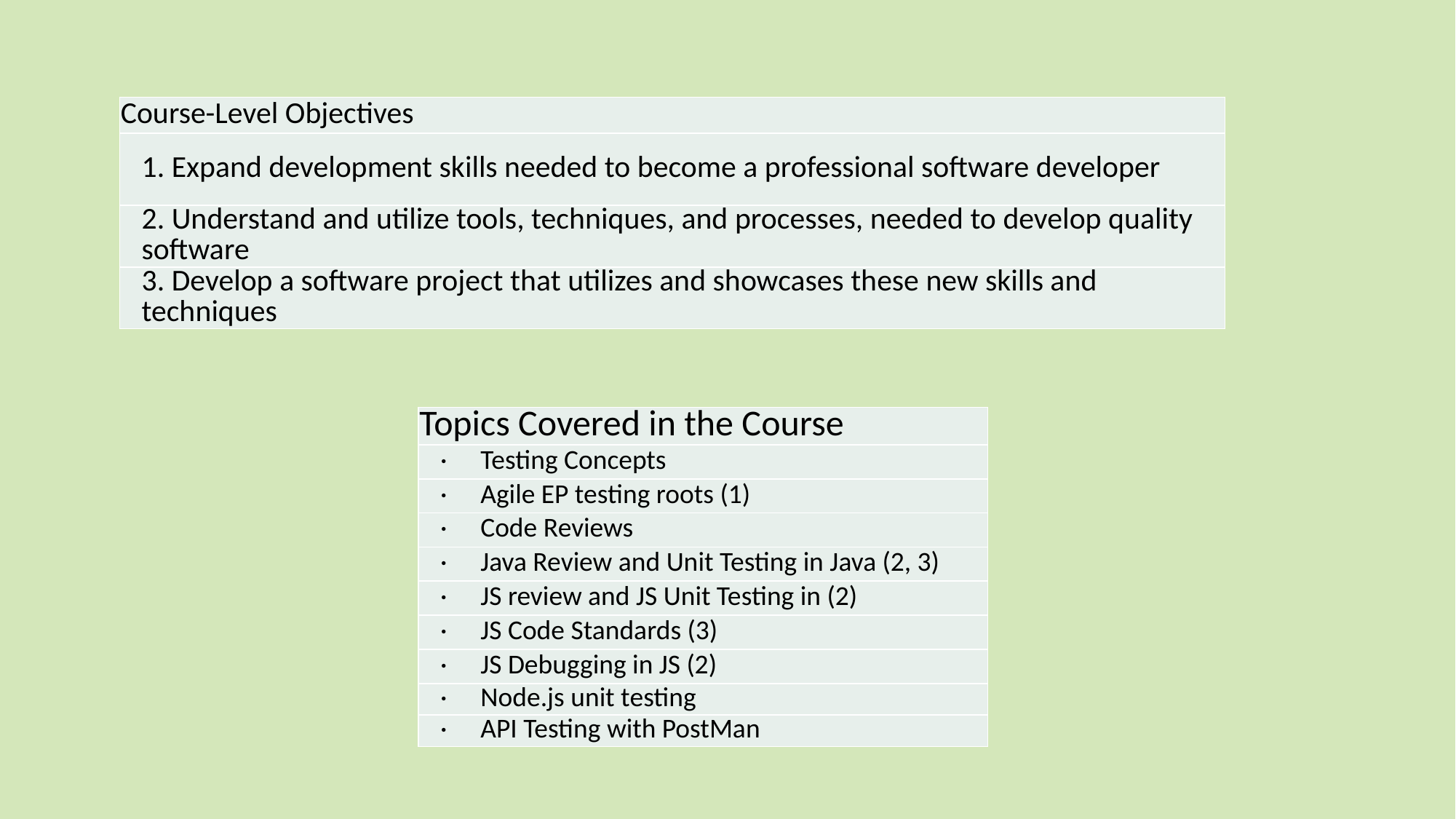

#
| Course-Level Objectives |
| --- |
| 1. Expand development skills needed to become a professional software developer |
| 2. Understand and utilize tools, techniques, and processes, needed to develop quality software |
| 3. Develop a software project that utilizes and showcases these new skills and techniques |
| Topics Covered in the Course |
| --- |
| ·        Testing Concepts |
| ·        Agile EP testing roots (1) |
| ·        Code Reviews |
| ·        Java Review and Unit Testing in Java (2, 3) |
| ·        JS review and JS Unit Testing in (2) |
| ·        JS Code Standards (3) |
| ·        JS Debugging in JS (2) |
| ·        Node.js unit testing |
| ·        API Testing with PostMan |